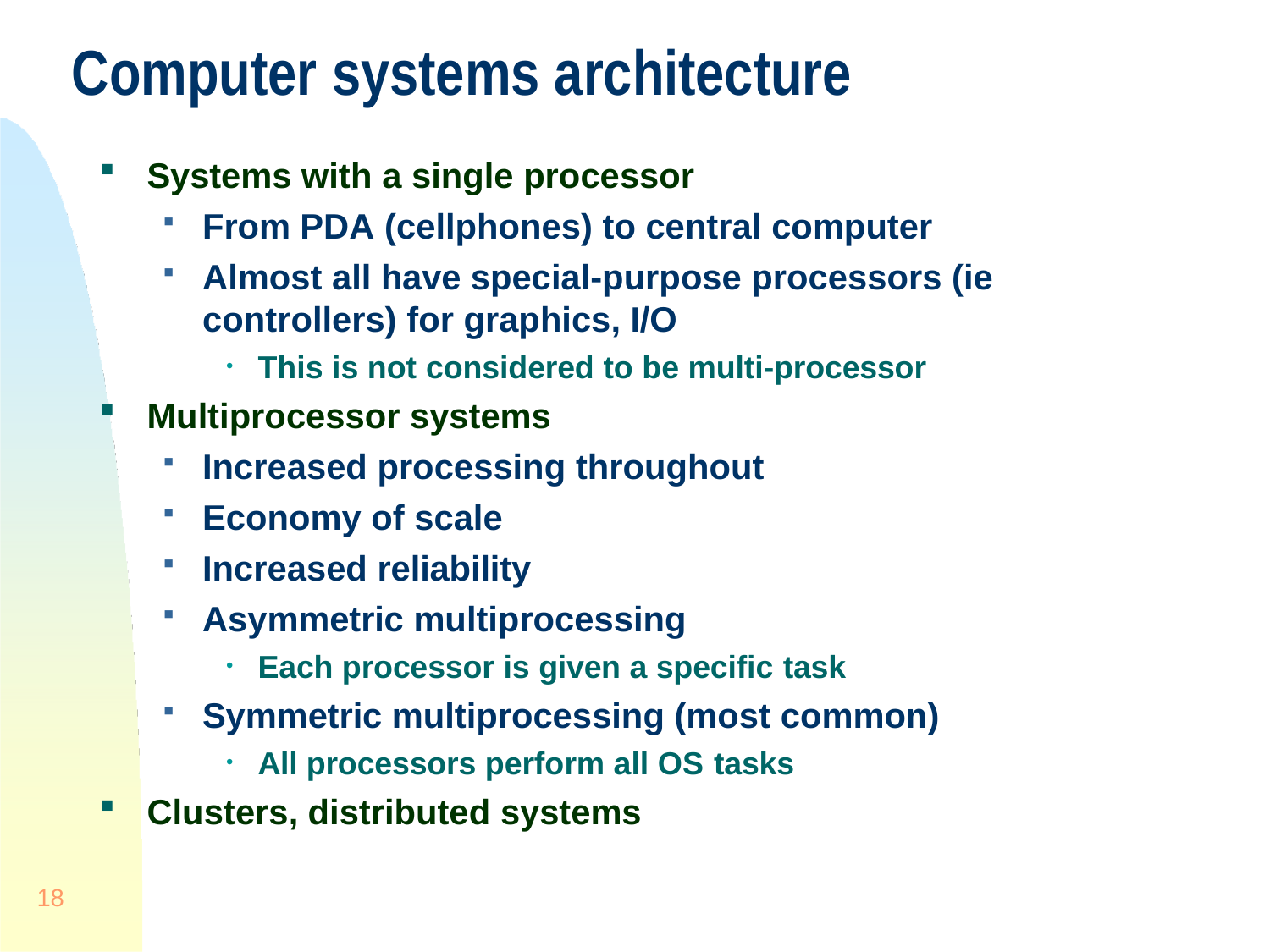

# Computer systems architecture
Systems with a single processor
From PDA (cellphones) to central computer
Almost all have special-purpose processors (ie controllers) for graphics, I/O
This is not considered to be multi-processor
Multiprocessor systems
Increased processing throughout
Economy of scale
Increased reliability
Asymmetric multiprocessing
Each processor is given a specific task
Symmetric multiprocessing (most common)
All processors perform all OS tasks
Clusters, distributed systems
18